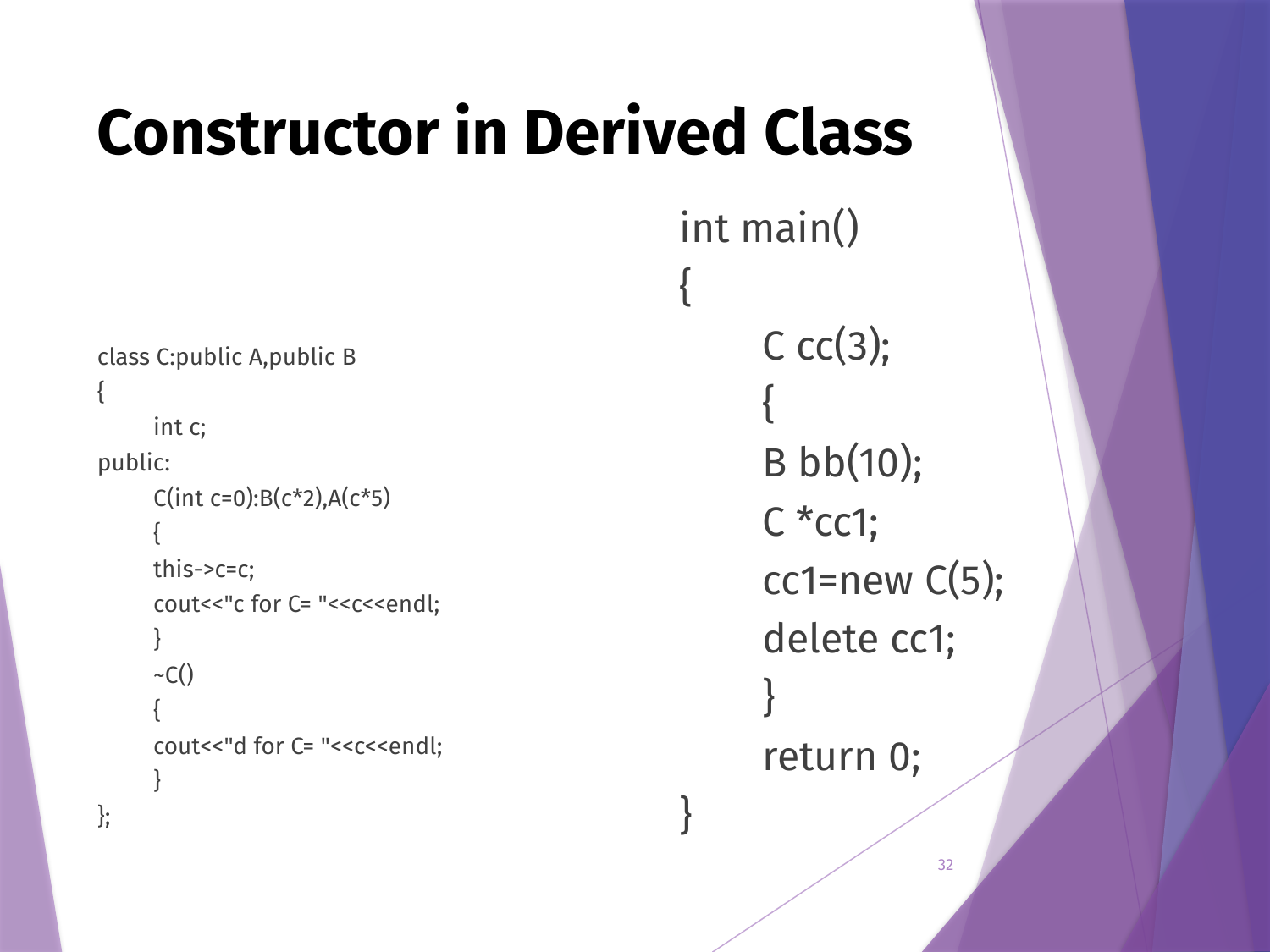

# Constructor in Derived Class
int main()
{
	C cc(3);
	{
		B bb(10);
		C *cc1;
		cc1=new C(5);
		delete cc1;
	}
	return 0;
}

class C:public A,public B
{
	int c;
public:
	C(int c=0):B(c*2),A(c*5)
	{
		this->c=c;
		cout<<"c for C= "<<c<<endl;
	}
	~C()
	{
		cout<<"d for C= "<<c<<endl;
	}
};

32